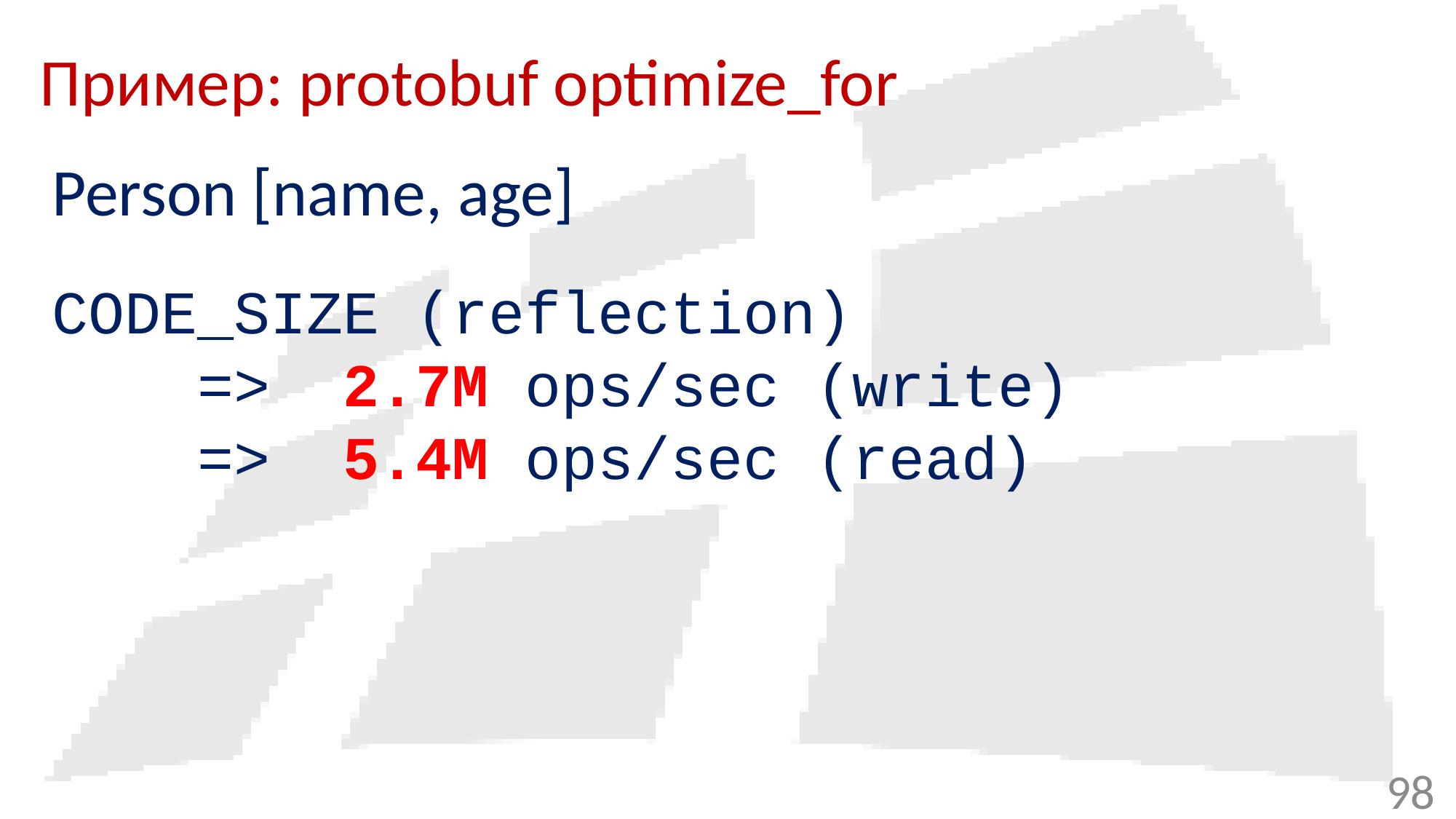

# Пример: protobuf optimize_for
Person [name, age]

CODE_SIZE (reflection)
    =>  2.7M ops/sec (write)
    =>  5.4M ops/sec (read)
98